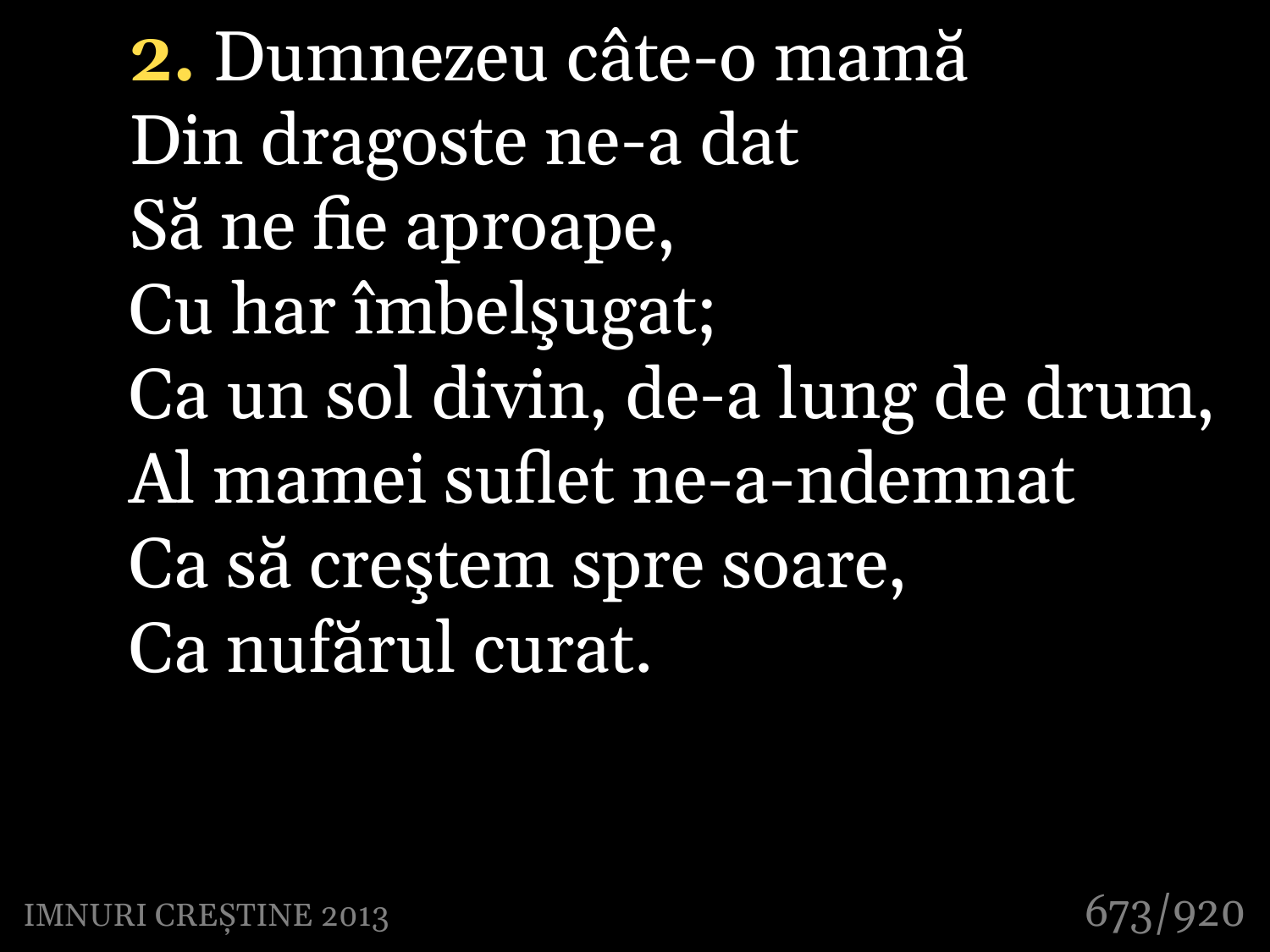

2. Dumnezeu câte-o mamă
Din dragoste ne-a dat
Să ne fie aproape,
Cu har îmbelşugat;
Ca un sol divin, de-a lung de drum,
Al mamei suflet ne-a-ndemnat
Ca să creştem spre soare,
Ca nufărul curat.
673/920
IMNURI CREȘTINE 2013